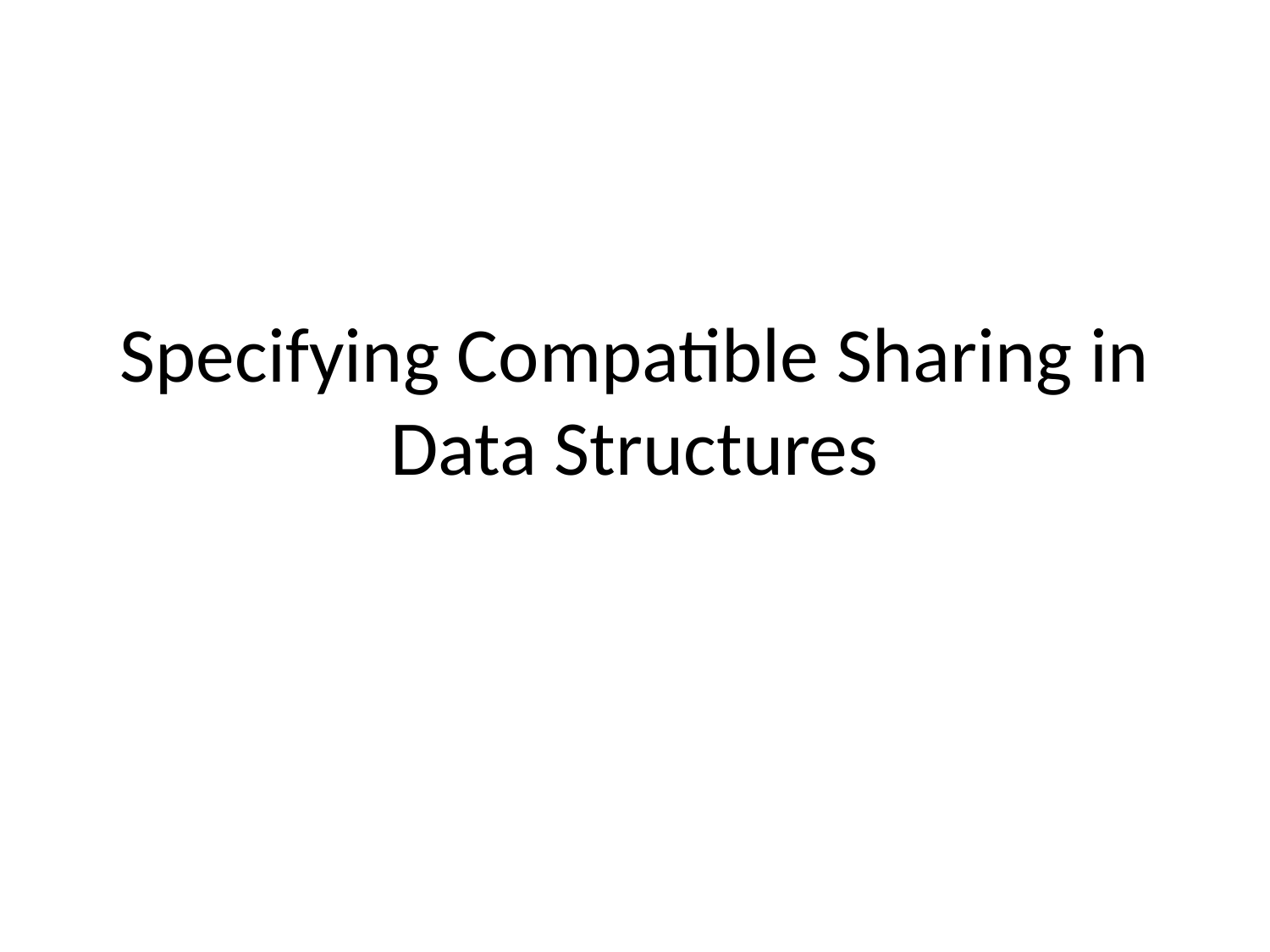

# Specifying Compatible Sharing in Data Structures